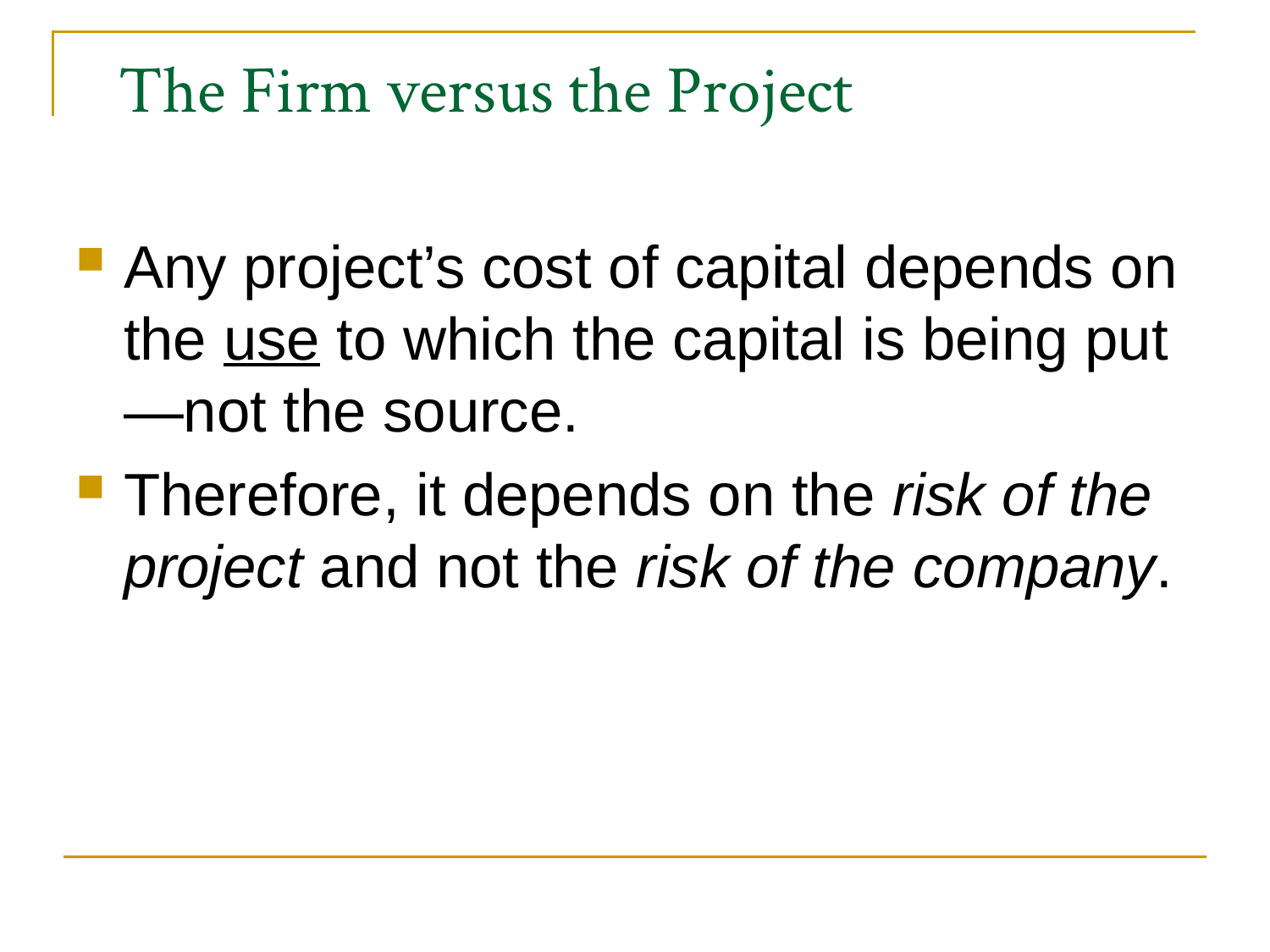

# The Firm versus the Project
Any project’s cost of capital depends on the use to which the capital is being put—not the source.
Therefore, it depends on the risk of the project and not the risk of the company.